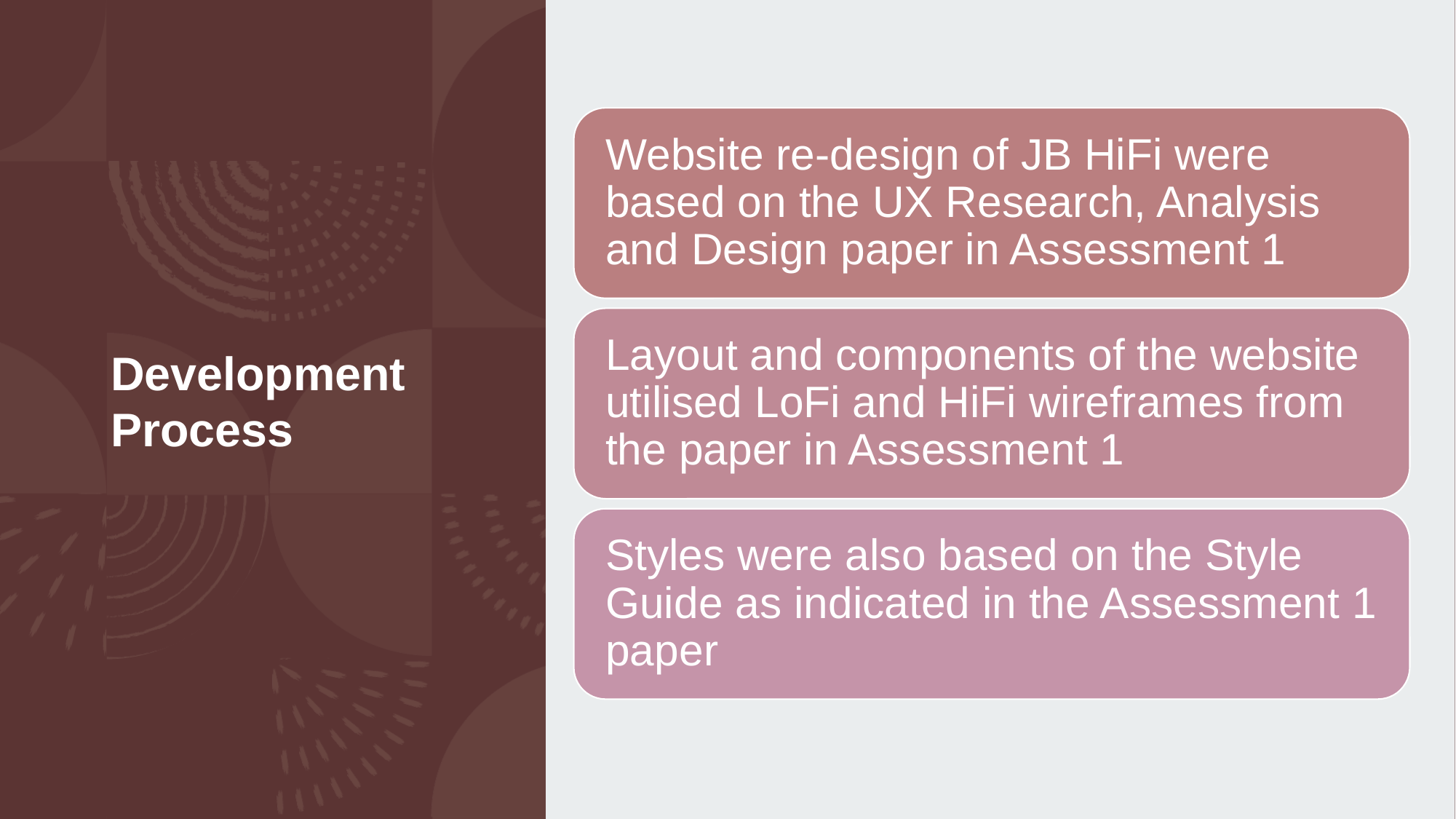

Website re-design of JB HiFi were based on the UX Research, Analysis and Design paper in Assessment 1
Layout and components of the website utilised LoFi and HiFi wireframes from the paper in Assessment 1
Styles were also based on the Style Guide as indicated in the Assessment 1 paper
# Development Process